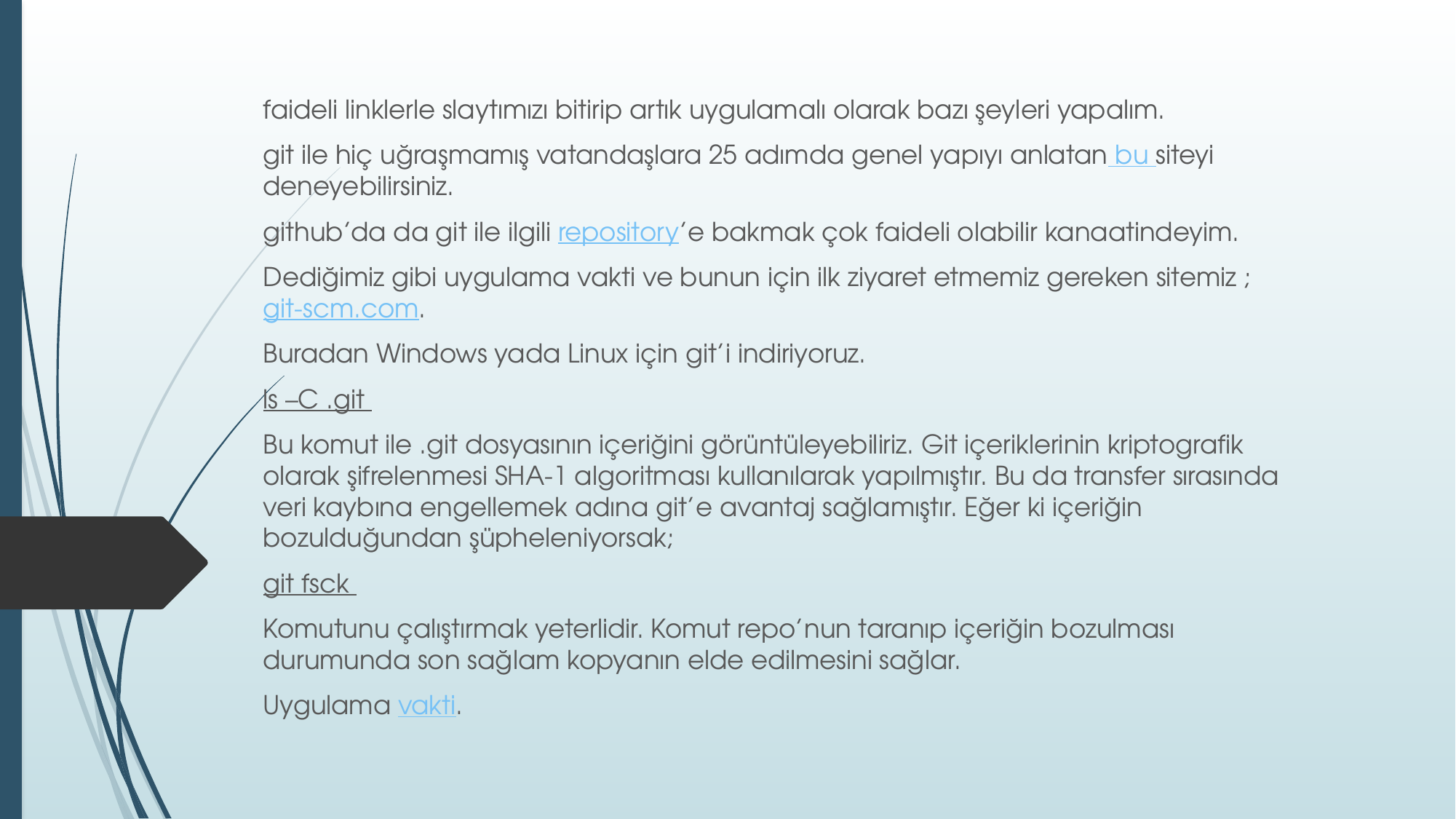

faideli linklerle slaytımızı bitirip artık uygulamalı olarak bazı şeyleri yapalım.
git ile hiç uğraşmamış vatandaşlara 25 adımda genel yapıyı anlatan bu siteyi deneyebilirsiniz.
github’da da git ile ilgili repository’e bakmak çok faideli olabilir kanaatindeyim.
Dediğimiz gibi uygulama vakti ve bunun için ilk ziyaret etmemiz gereken sitemiz ; git-scm.com.
Buradan Windows yada Linux için git’i indiriyoruz.
ls –C .git
Bu komut ile .git dosyasının içeriğini görüntüleyebiliriz. Git içeriklerinin kriptografik olarak şifrelenmesi SHA-1 algoritması kullanılarak yapılmıştır. Bu da transfer sırasında veri kaybına engellemek adına git’e avantaj sağlamıştır. Eğer ki içeriğin bozulduğundan şüpheleniyorsak;
git fsck
Komutunu çalıştırmak yeterlidir. Komut repo’nun taranıp içeriğin bozulması durumunda son sağlam kopyanın elde edilmesini sağlar.
Uygulama vakti.